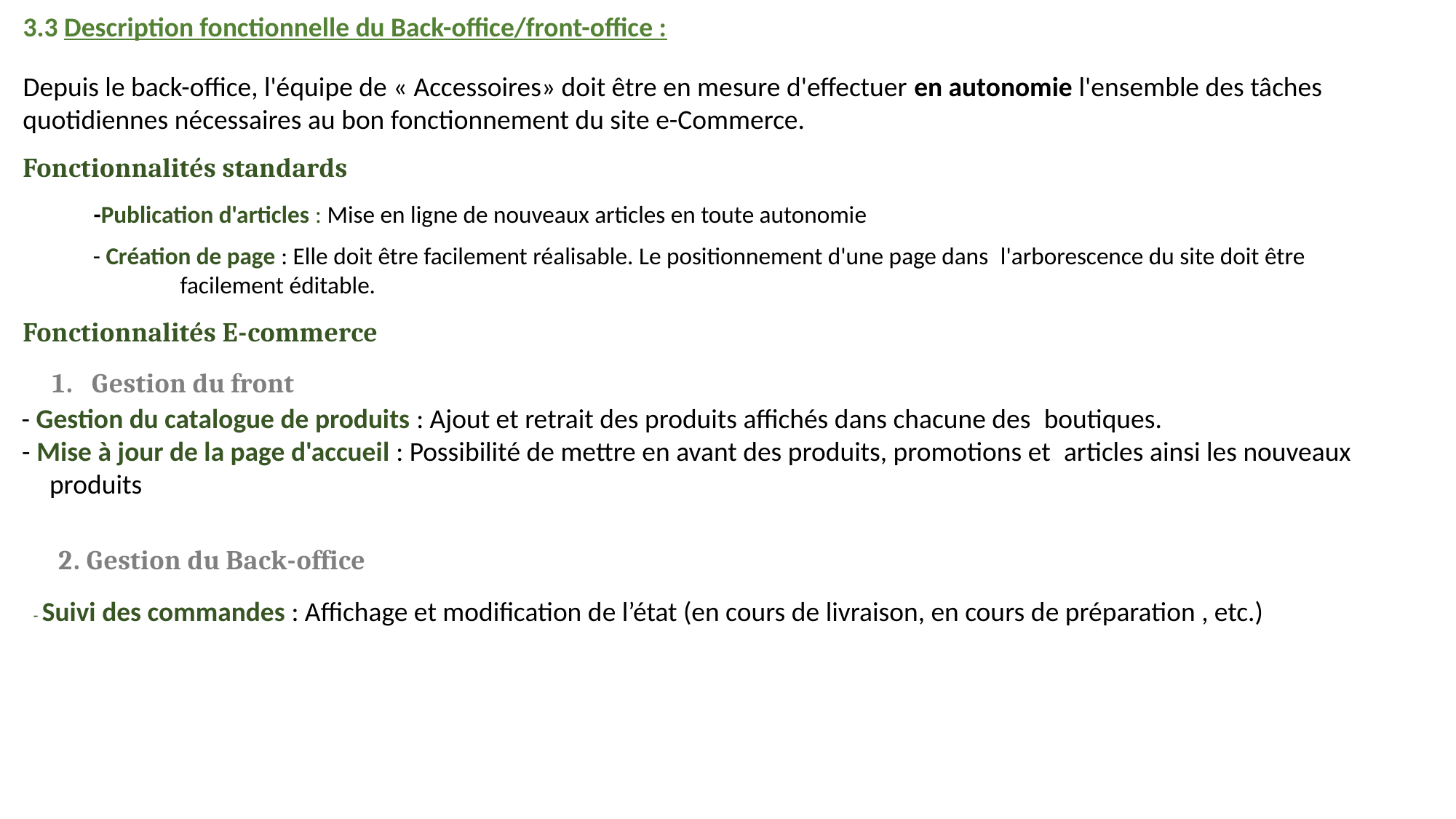

3.3 Description fonctionnelle du Back-office/front-office :
Depuis le back-office, l'équipe de « Accessoires» doit être en mesure d'effectuer en autonomie l'ensemble des tâches quotidiennes nécessaires au bon fonctionnement du site e-Commerce.
Fonctionnalités standards
             -Publication d'articles : Mise en ligne de nouveaux articles en toute autonomie
        - Création de page : Elle doit être facilement réalisable. Le positionnement d'une page dans  l'arborescence du site doit être                              facilement éditable.
Fonctionnalités E-commerce
Gestion du front
- Gestion du catalogue de produits : Ajout et retrait des produits affichés dans chacune des  boutiques.
- Mise à jour de la page d'accueil : Possibilité de mettre en avant des produits, promotions et  articles ainsi les nouveaux produits

    2. Gestion du Back-office

- Suivi des commandes : Affichage et modification de l’état (en cours de livraison, en cours de préparation , etc.)